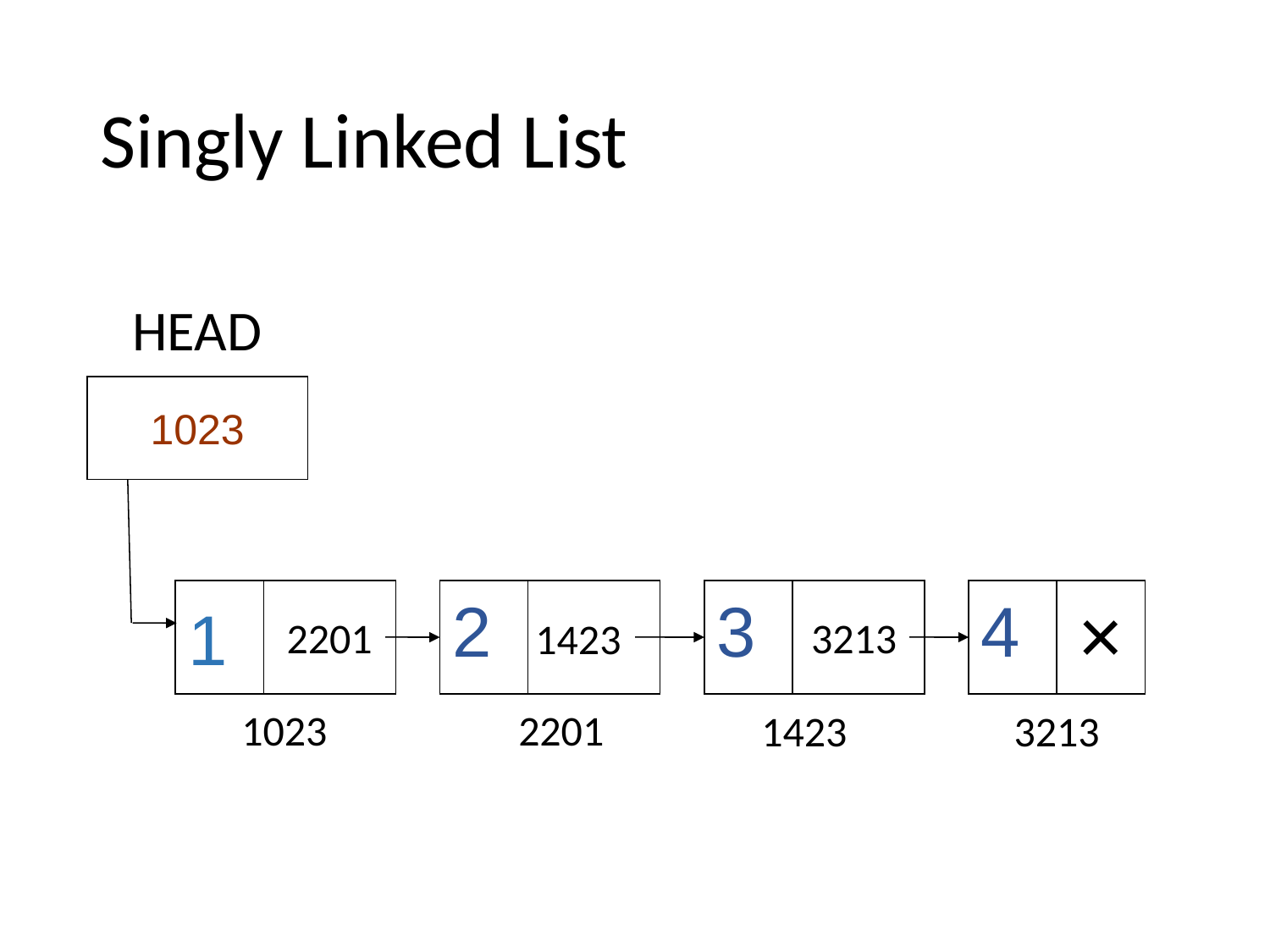

# Singly Linked List
HEAD
1023

1

2

3

4
×

2201
3213
1423
2201
1023
1423
3213